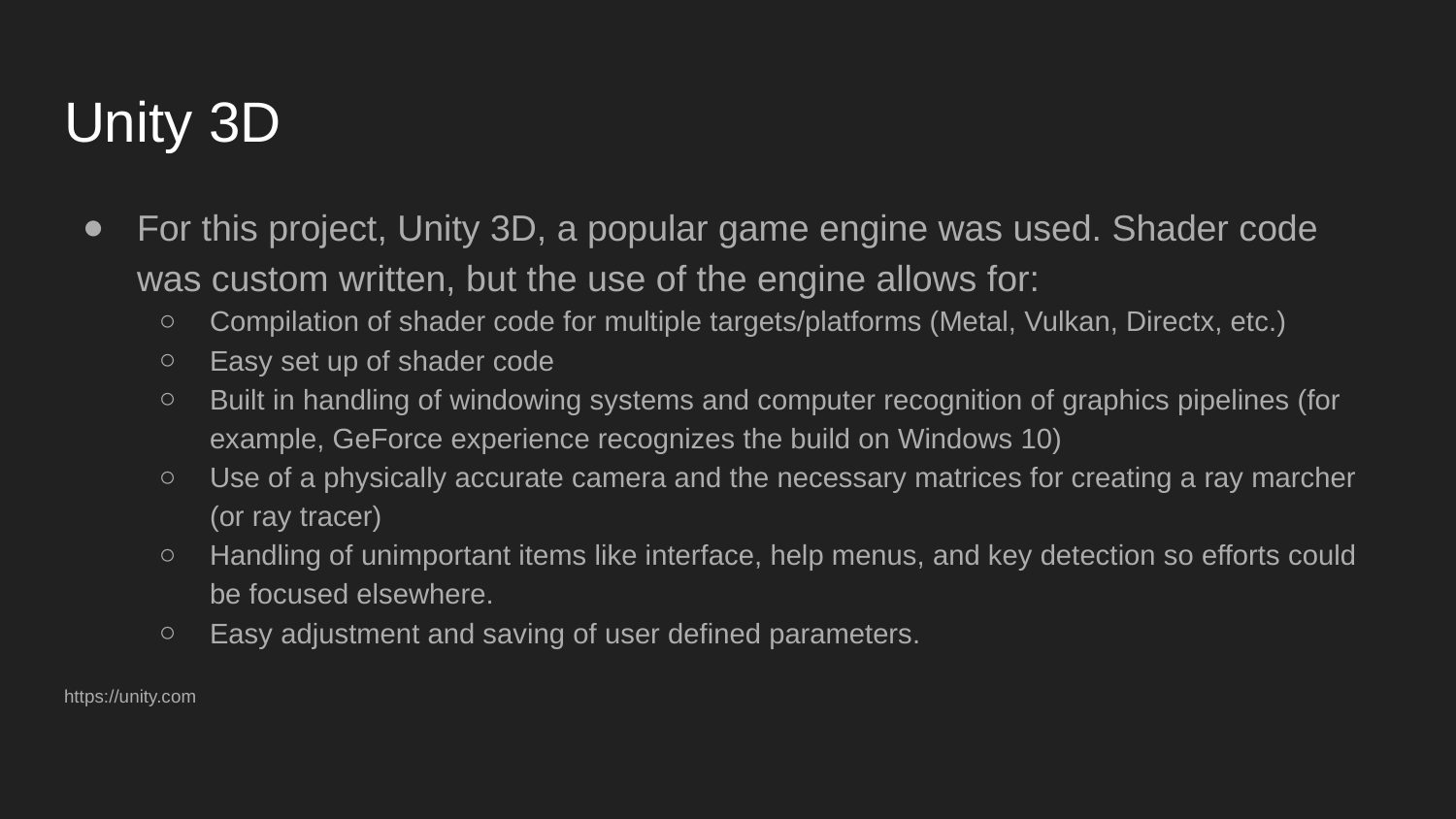

# Unity 3D
For this project, Unity 3D, a popular game engine was used. Shader code was custom written, but the use of the engine allows for:
Compilation of shader code for multiple targets/platforms (Metal, Vulkan, Directx, etc.)
Easy set up of shader code
Built in handling of windowing systems and computer recognition of graphics pipelines (for example, GeForce experience recognizes the build on Windows 10)
Use of a physically accurate camera and the necessary matrices for creating a ray marcher (or ray tracer)
Handling of unimportant items like interface, help menus, and key detection so efforts could be focused elsewhere.
Easy adjustment and saving of user defined parameters.
https://unity.com